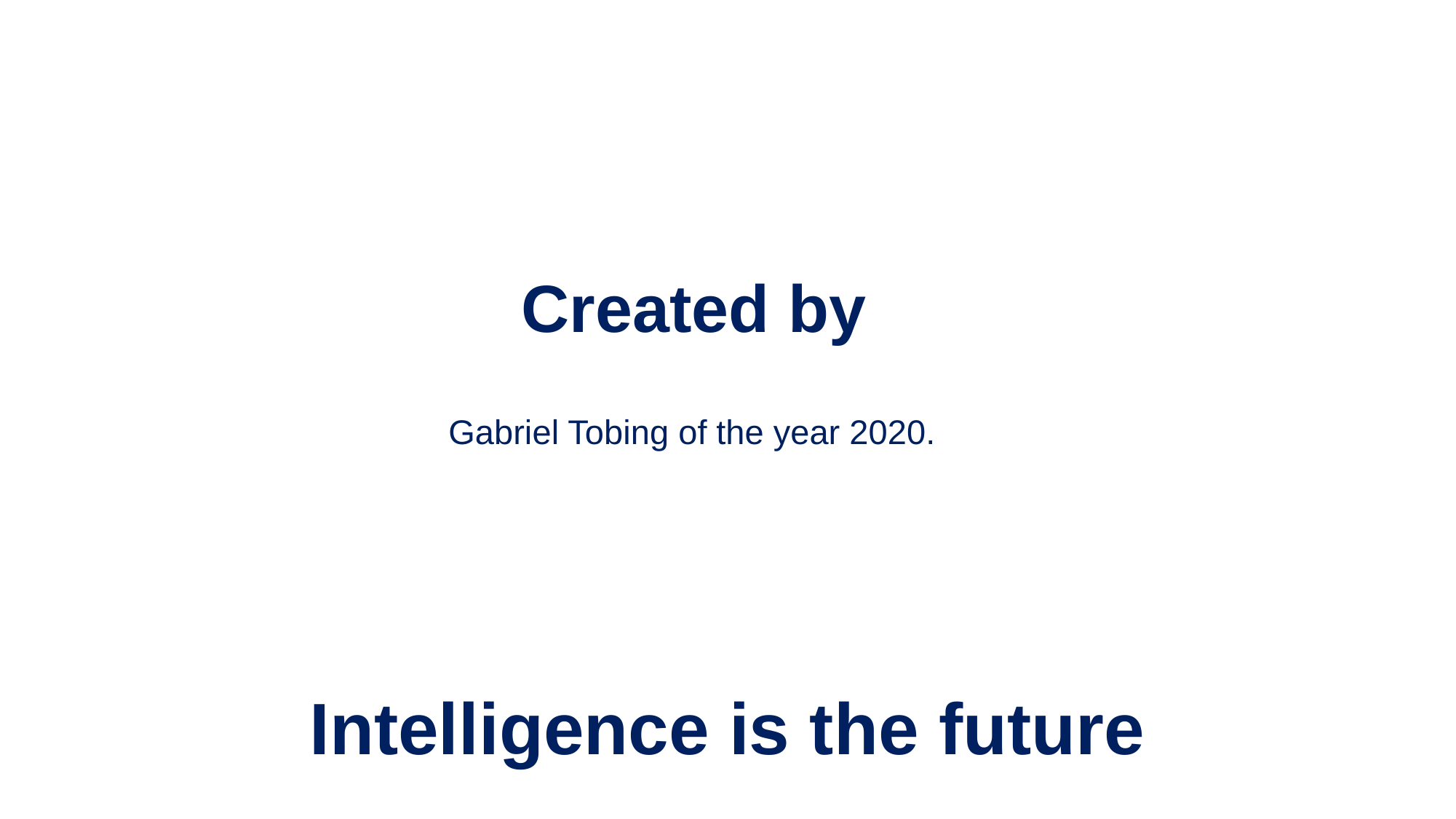

# Created by
Gabriel Tobing of the year 2020.
Intelligence is the future